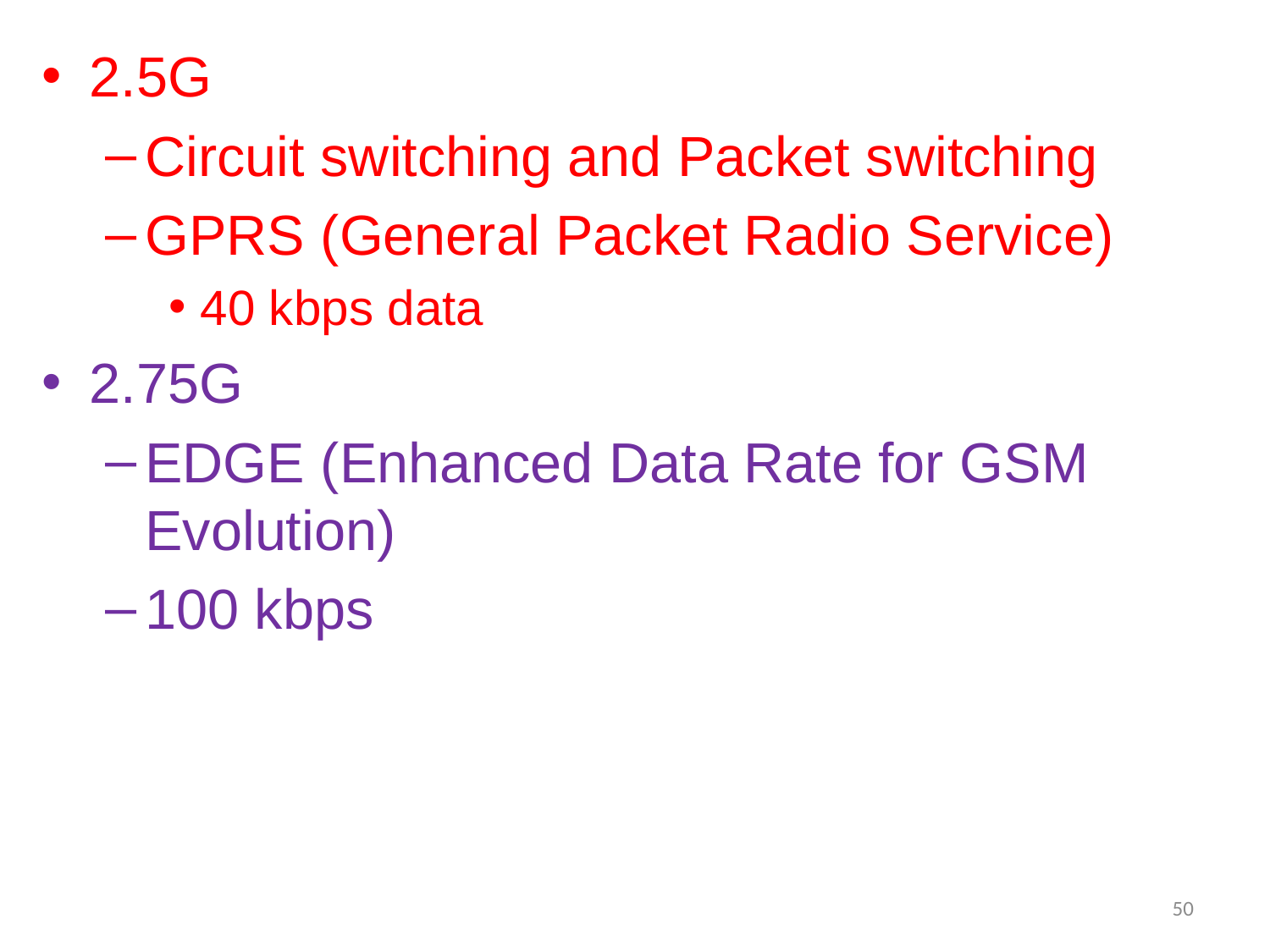

2.5G
Circuit switching and Packet switching
GPRS (General Packet Radio Service)
40 kbps data
2.75G
EDGE (Enhanced Data Rate for GSM Evolution)
100 kbps

50